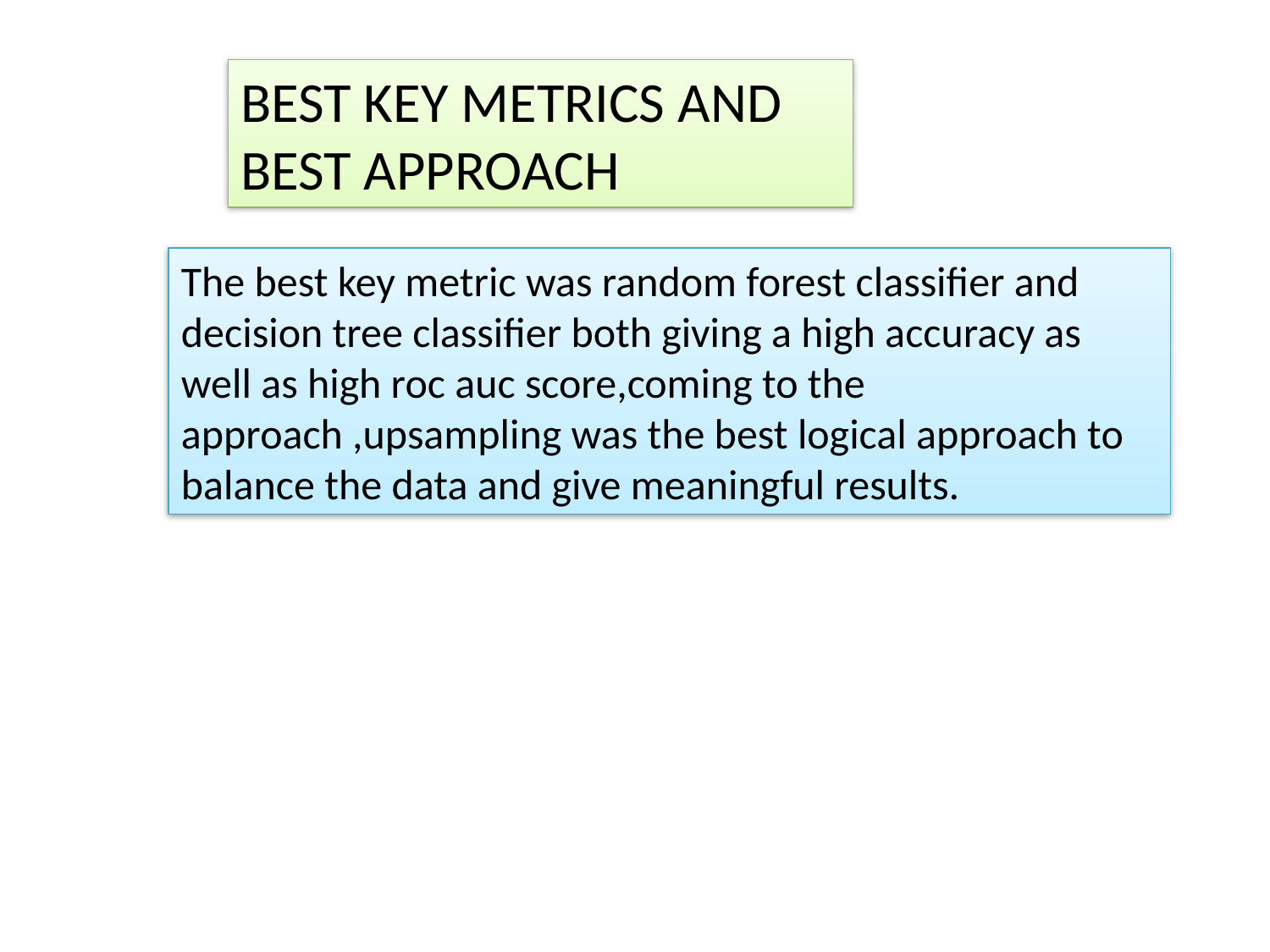

BEST KEY METRICS AND BEST APPROACH
The best key metric was random forest classifier and decision tree classifier both giving a high accuracy as well as high roc auc score,coming to the approach ,upsampling was the best logical approach to balance the data and give meaningful results.